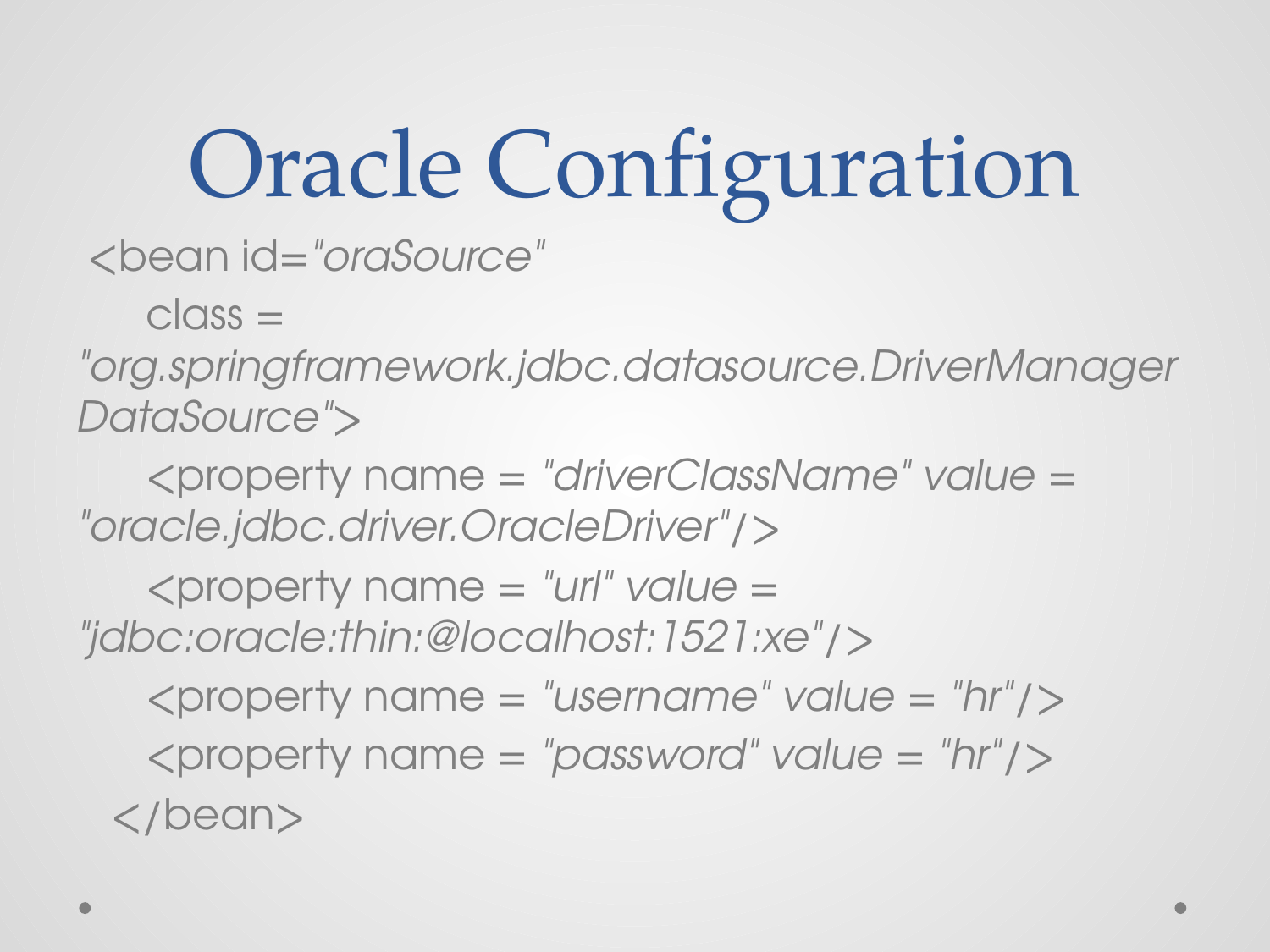

# Oracle Configuration
 <bean id="oraSource"
      class = "org.springframework.jdbc.datasource.DriverManagerDataSource">
      <property name = "driverClassName" value = "oracle.jdbc.driver.OracleDriver"/>
      <property name = "url" value = "jdbc:oracle:thin:@localhost:1521:xe"/>
      <property name = "username" value = "hr"/>
      <property name = "password" value = "hr"/>
   </bean>